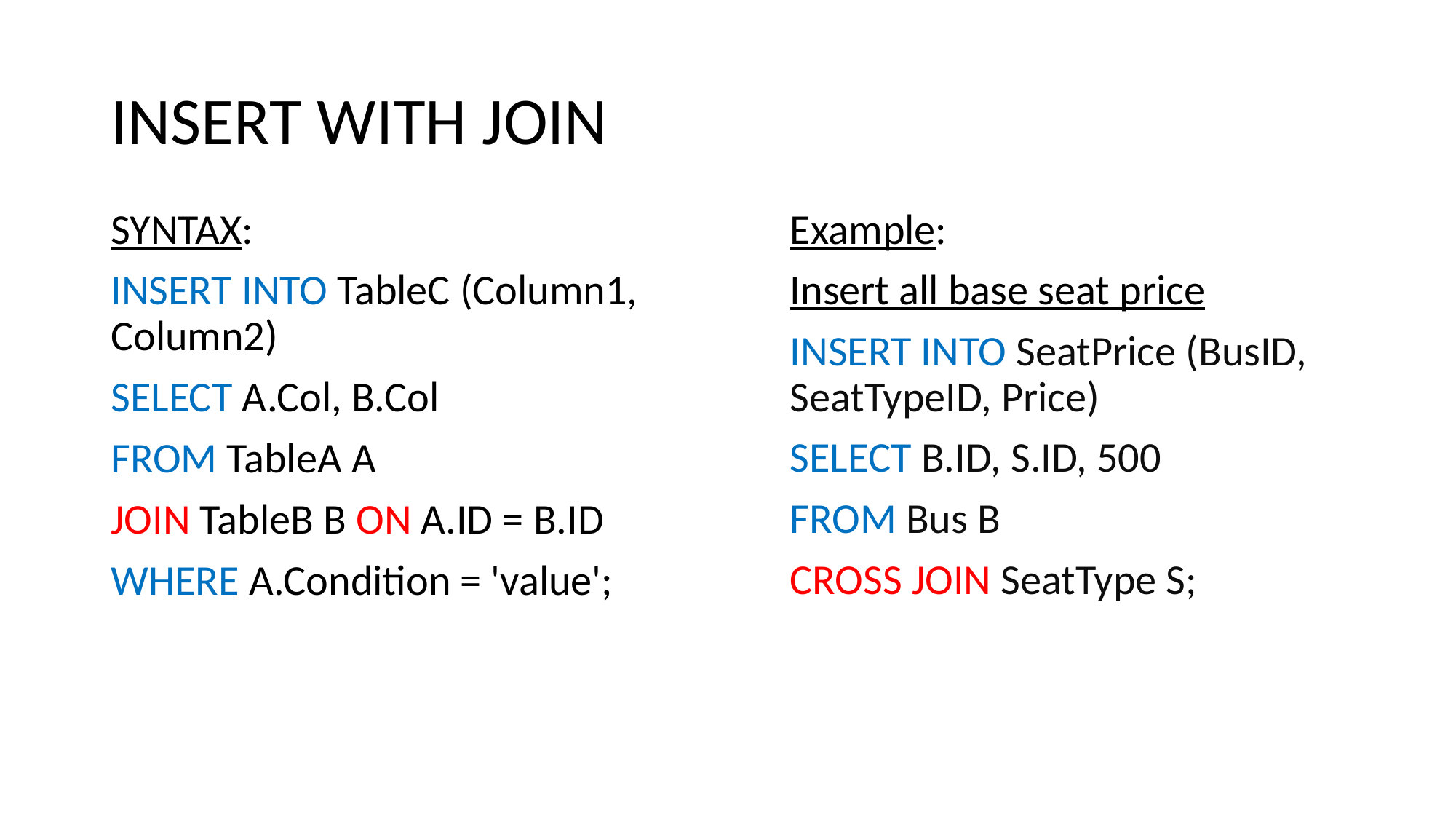

# INSERT WITH JOIN
SYNTAX:
INSERT INTO TableC (Column1, Column2)
SELECT A.Col, B.Col
FROM TableA A
JOIN TableB B ON A.ID = B.ID
WHERE A.Condition = 'value';

Example:
Insert all base seat price
INSERT INTO SeatPrice (BusID, SeatTypeID, Price)
SELECT B.ID, S.ID, 500
FROM Bus B
CROSS JOIN SeatType S;